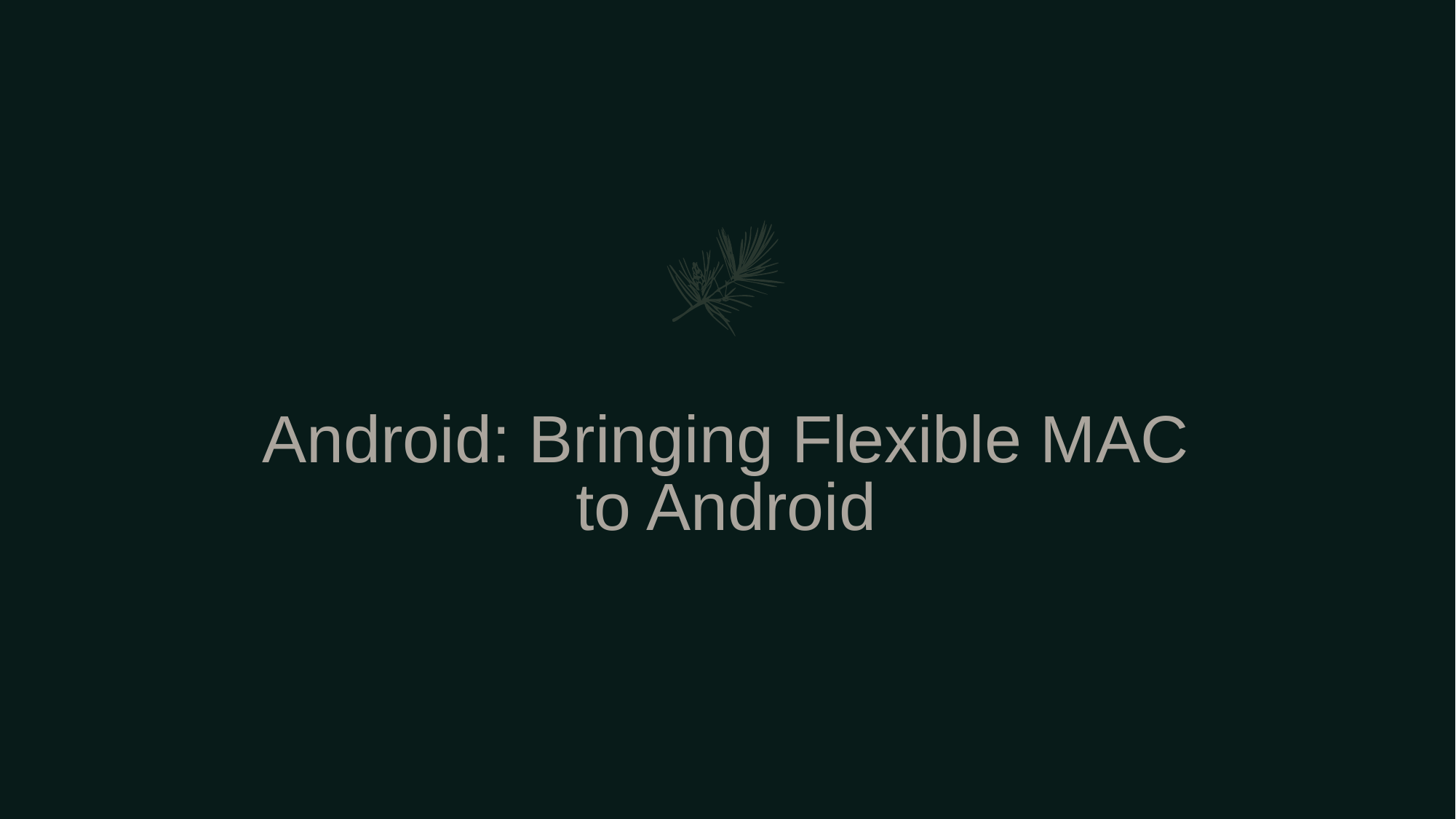

# Android: Bringing Flexible MAC to Android